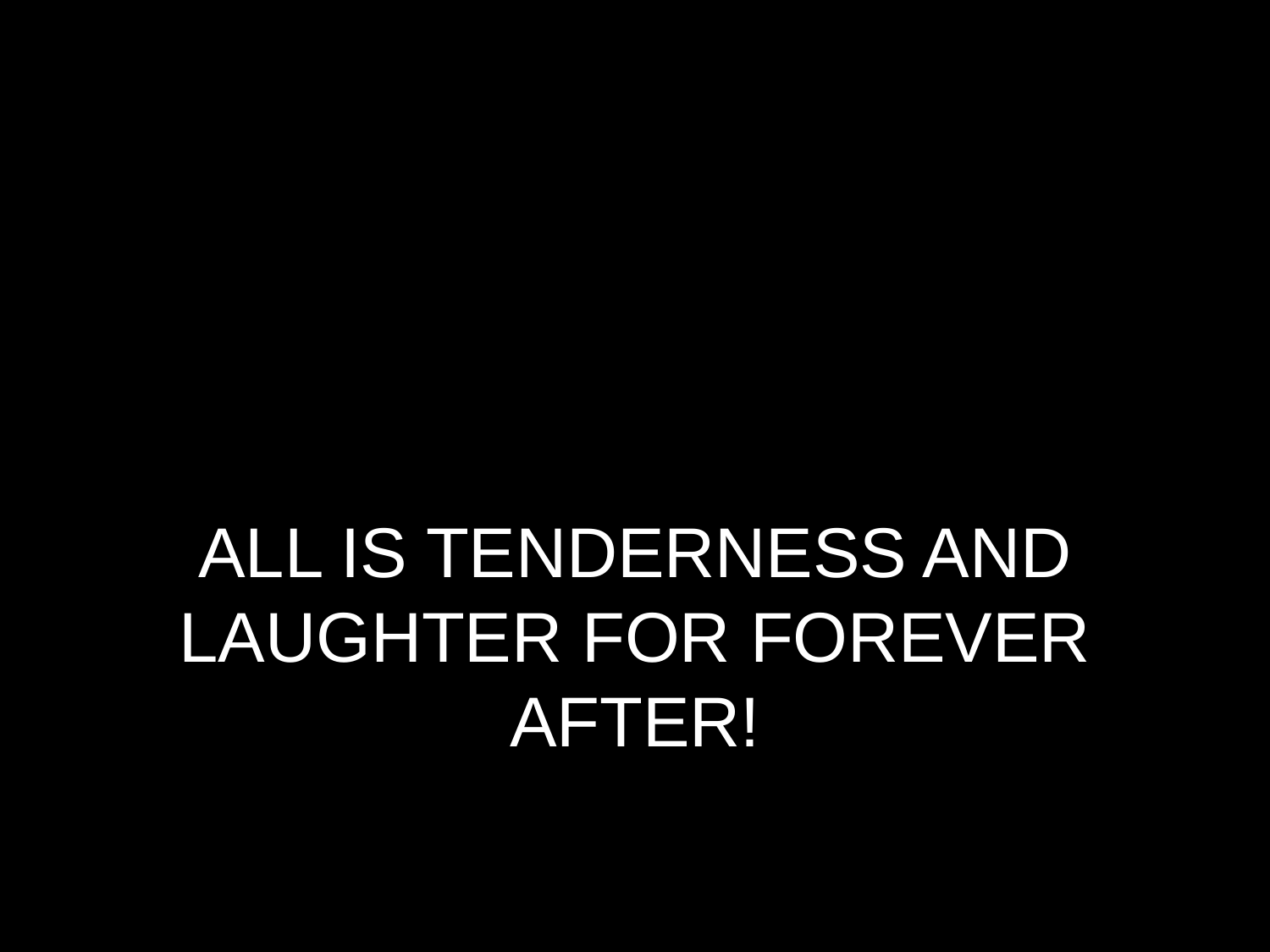

# ALL IS TENDERNESS AND LAUGHTER FOR FOREVER AFTER!